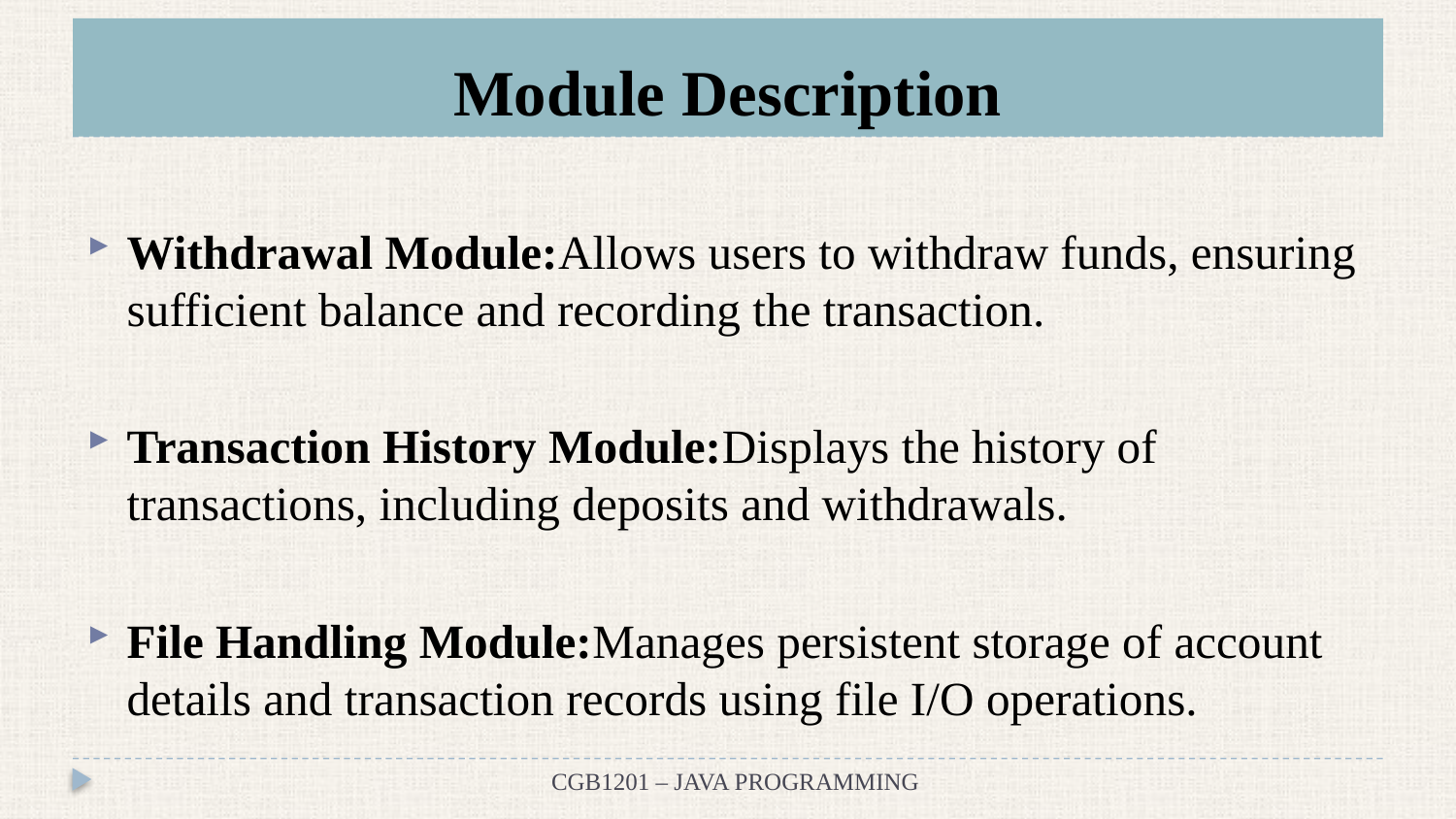

# Module Description

Withdrawal Module:Allows users to withdraw funds, ensuring sufficient balance and recording the transaction.

Transaction History Module:Displays the history of transactions, including deposits and withdrawals.

File Handling Module:Manages persistent storage of account details and transaction records using file I/O operations.
9
CGB1201 – JAVA PROGRAMMING